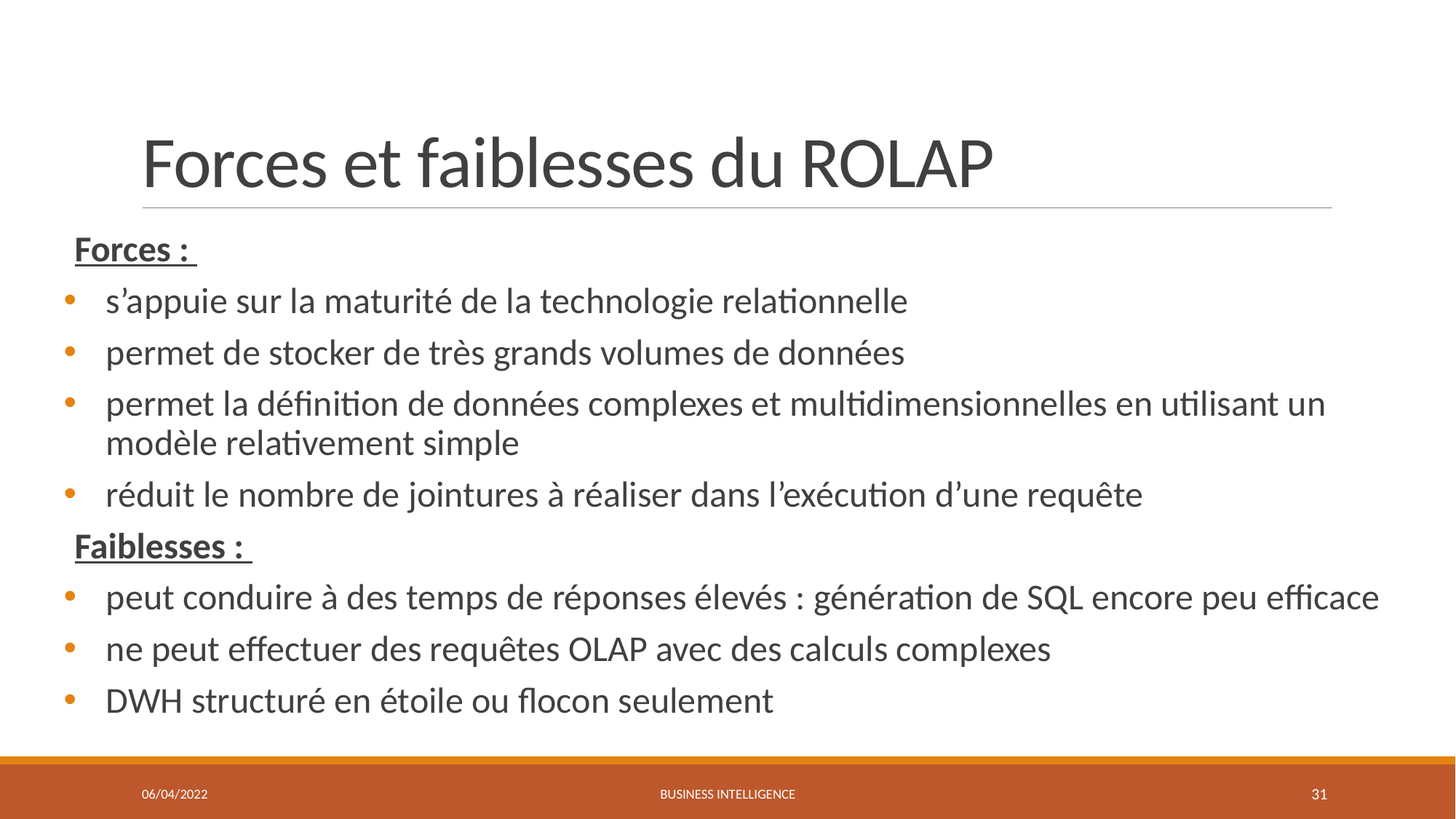

# Forces et faiblesses du ROLAP
Forces :
s’appuie sur la maturité de la technologie relationnelle
permet de stocker de très grands volumes de données
permet la définition de données complexes et multidimensionnelles en utilisant un modèle relativement simple
réduit le nombre de jointures à réaliser dans l’exécution d’une requête
Faiblesses :
peut conduire à des temps de réponses élevés : génération de SQL encore peu efficace
ne peut effectuer des requêtes OLAP avec des calculs complexes
DWH structuré en étoile ou flocon seulement
06/04/2022
Business Intelligence
31